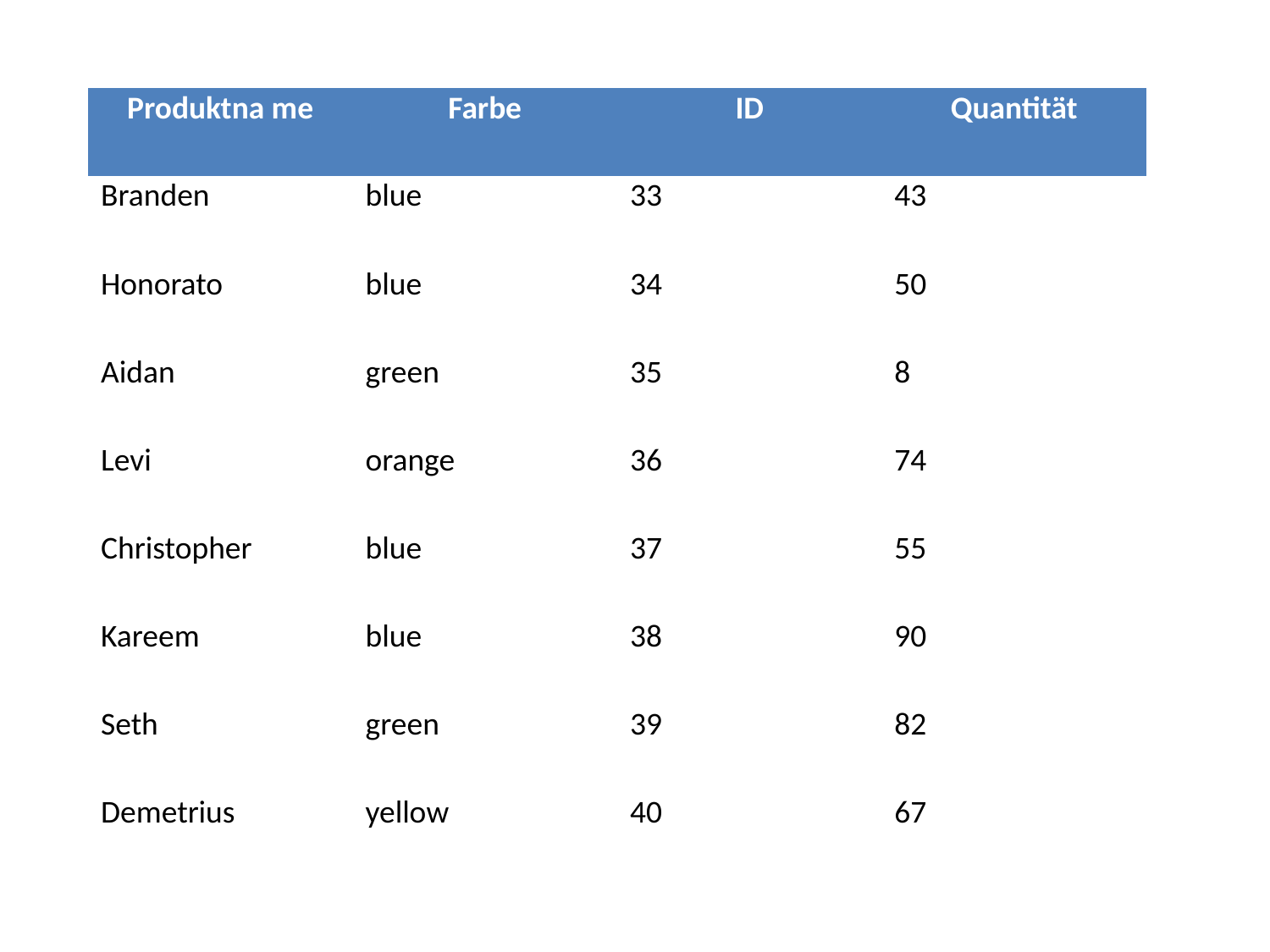

| Produktna me | Farbe | ID | Quantität |
| --- | --- | --- | --- |
| Branden | blue | 33 | 43 |
| Honorato | blue | 34 | 50 |
| Aidan | green | 35 | 8 |
| Levi | orange | 36 | 74 |
| Christopher | blue | 37 | 55 |
| Kareem | blue | 38 | 90 |
| Seth | green | 39 | 82 |
| Demetrius | yellow | 40 | 67 |